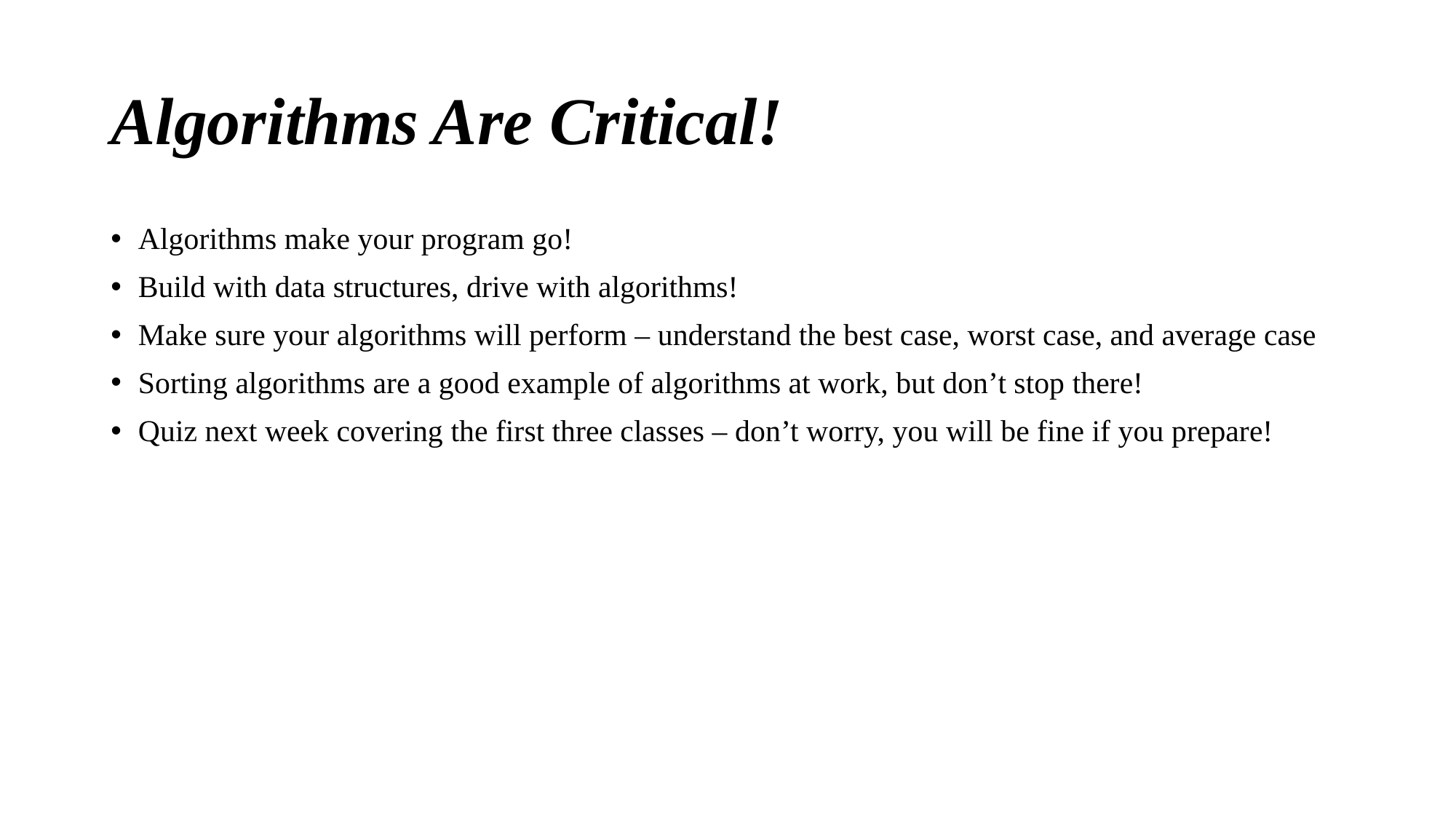

# Algorithms Are Critical!
Algorithms make your program go!
Build with data structures, drive with algorithms!
Make sure your algorithms will perform – understand the best case, worst case, and average case
Sorting algorithms are a good example of algorithms at work, but don’t stop there!
Quiz next week covering the first three classes – don’t worry, you will be fine if you prepare!